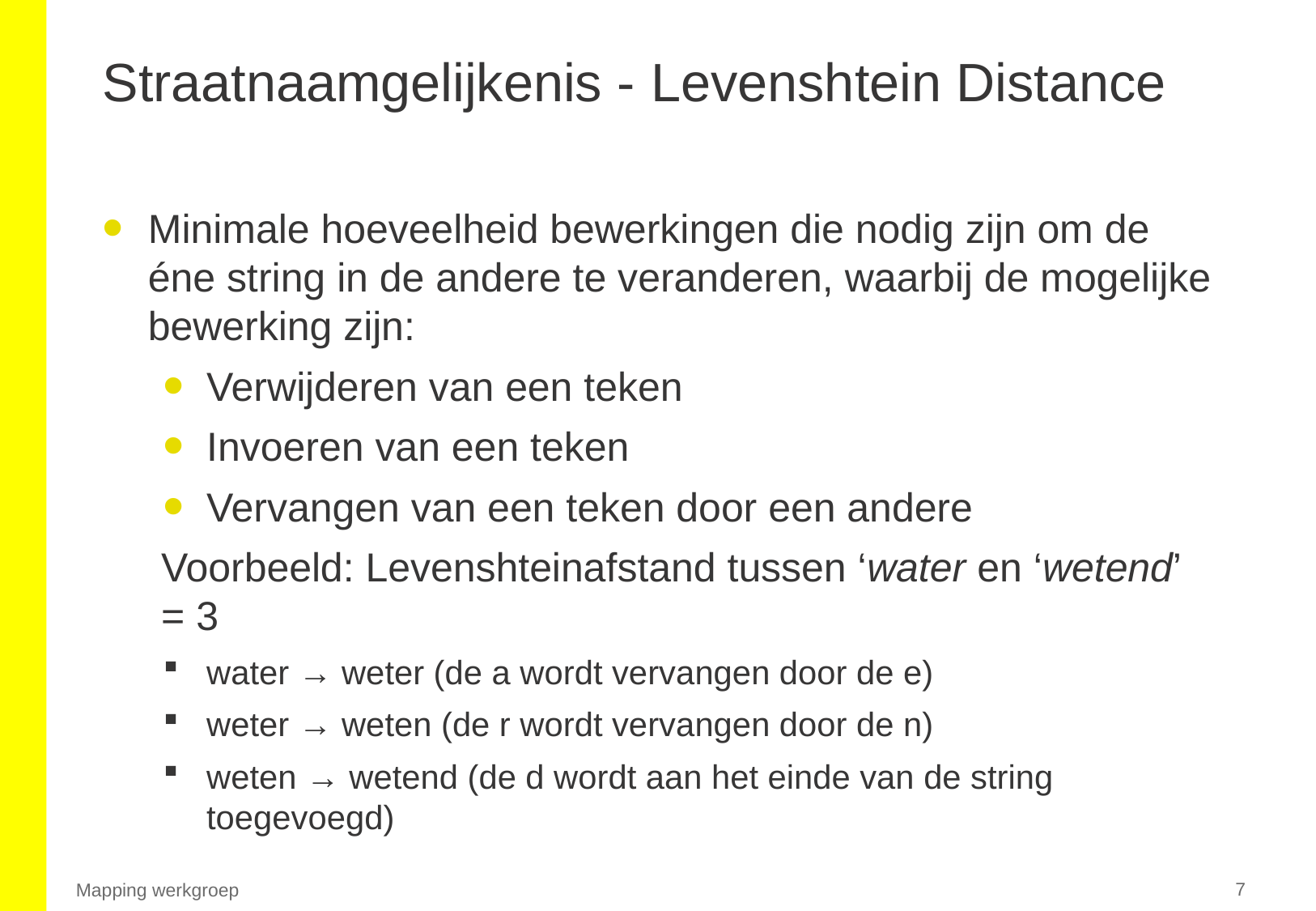

# Straatnaamgelijkenis - Levenshtein Distance
Minimale hoeveelheid bewerkingen die nodig zijn om de éne string in de andere te veranderen, waarbij de mogelijke bewerking zijn:
Verwijderen van een teken
Invoeren van een teken
Vervangen van een teken door een andere
Voorbeeld: Levenshteinafstand tussen ‘water en ‘wetend’ = 3
water → weter (de a wordt vervangen door de e)
weter → weten (de r wordt vervangen door de n)
weten → wetend (de d wordt aan het einde van de string toegevoegd)

7
Mapping werkgroep